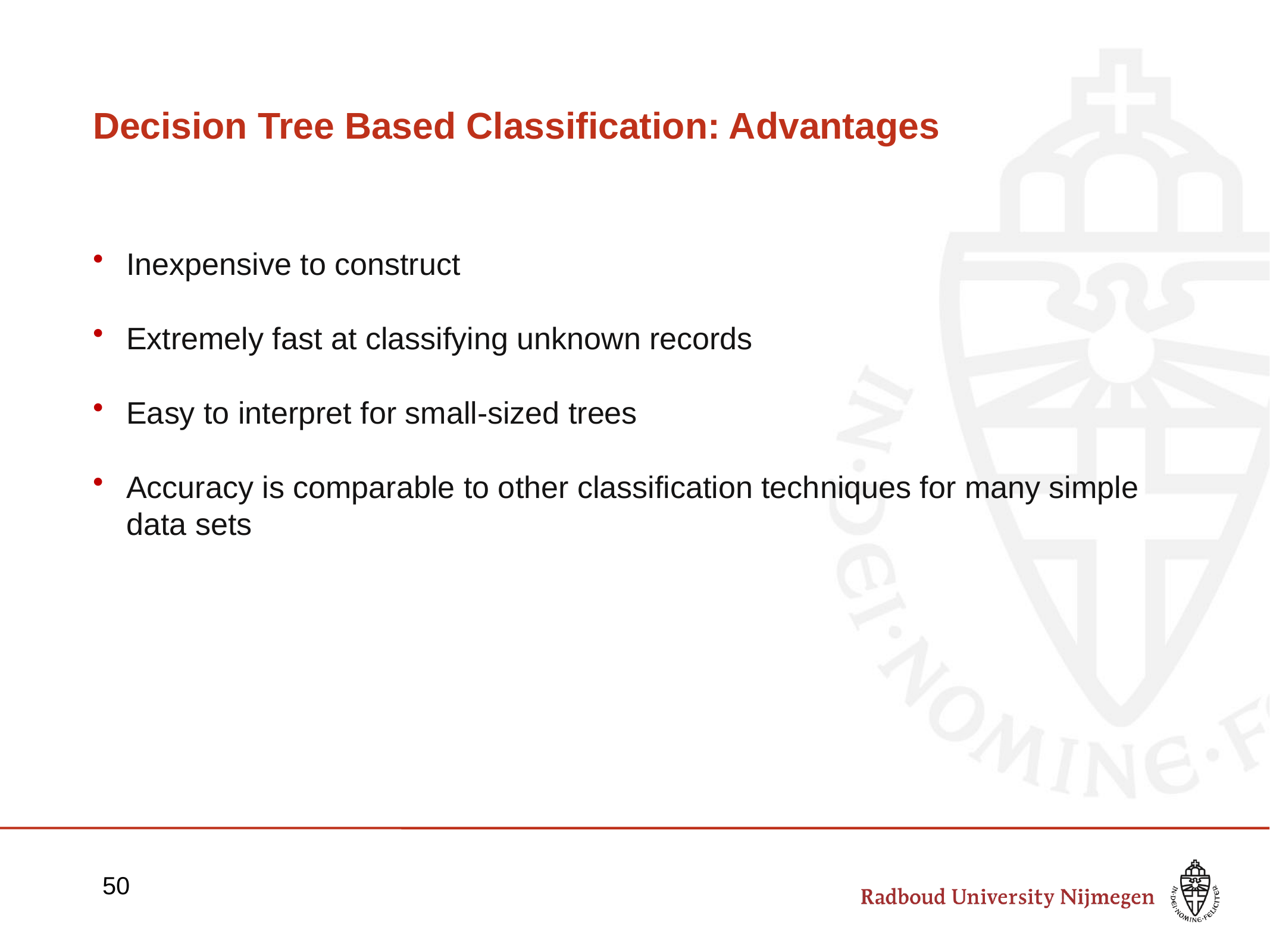

# Decision Tree Based Classification: Advantages

Inexpensive to construct

Extremely fast at classifying unknown records

Easy to interpret for small-sized trees

Accuracy is comparable to other classification techniques for many simple data sets

50